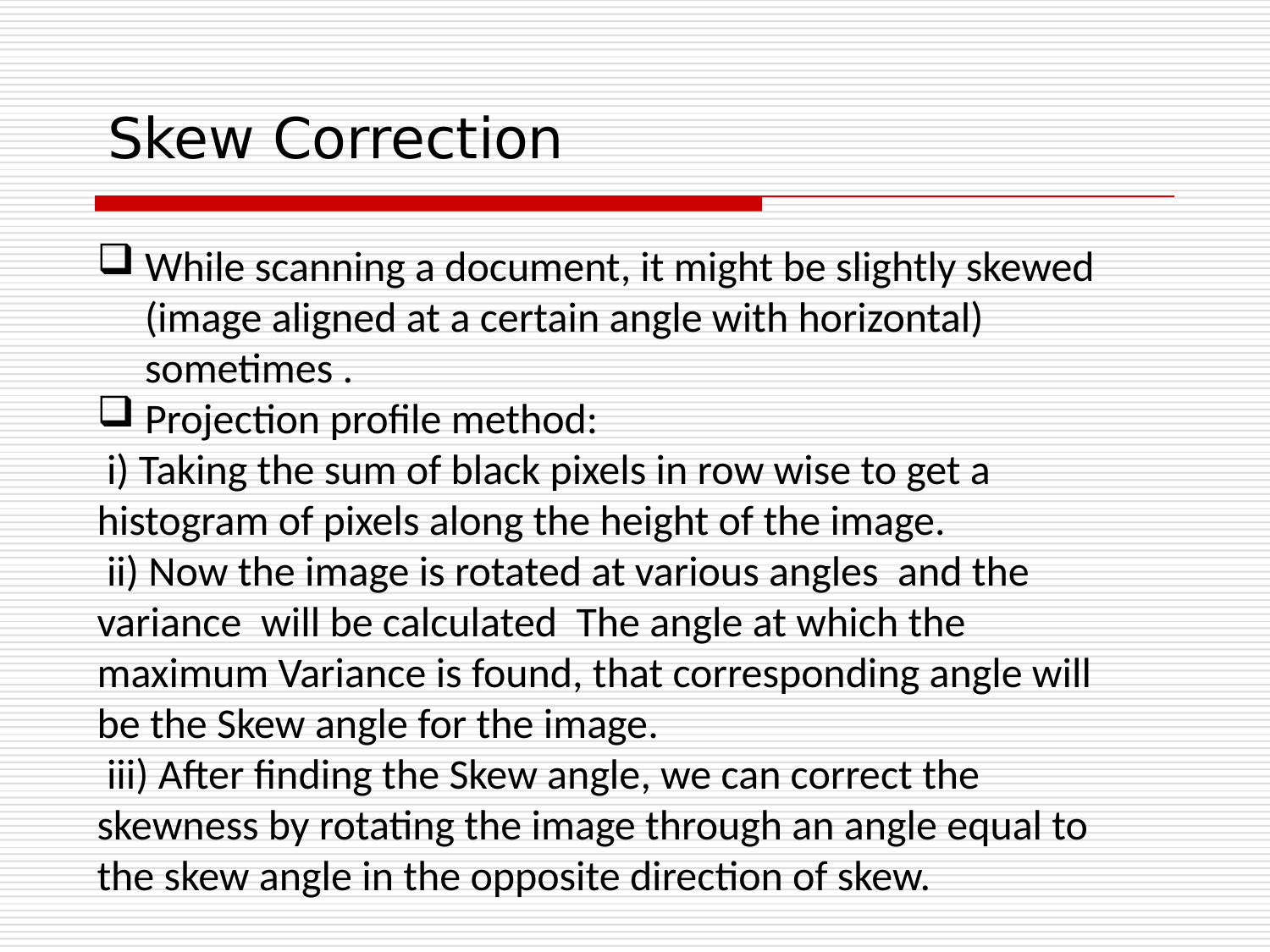

# Skew Correction
While scanning a document, it might be slightly skewed (image aligned at a certain angle with horizontal)
     sometimes .
Projection profile method:
 i) Taking the sum of black pixels in row wise to get a histogram of pixels along the height of the image.
 ii) Now the image is rotated at various angles  and the variance  will be calculated  The angle at which the maximum Variance is found, that corresponding angle will be the Skew angle for the image.
 iii) After finding the Skew angle, we can correct the skewness by rotating the image through an angle equal to the skew angle in the opposite direction of skew.